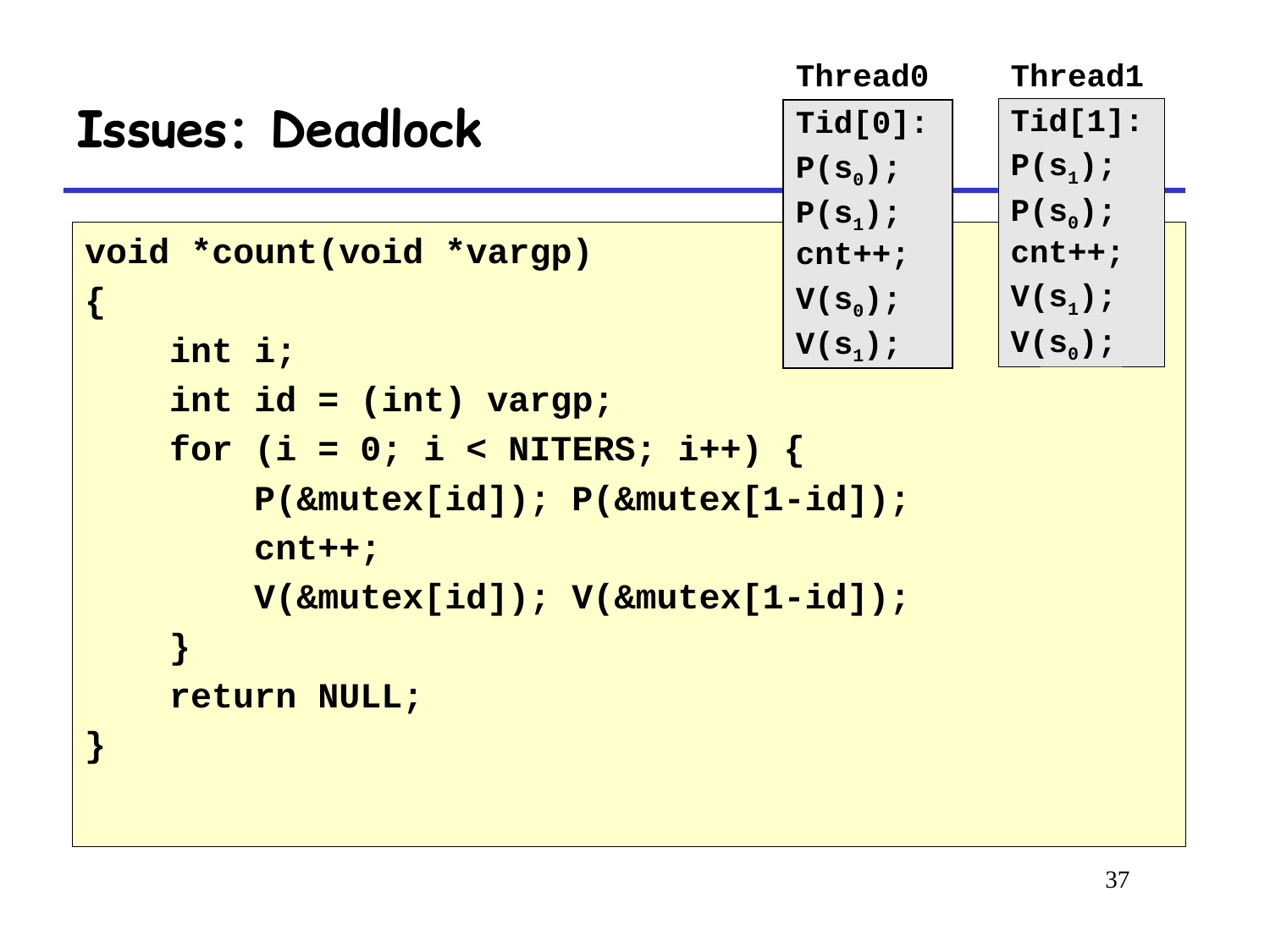

Thread0
Thread1
# Issues: Deadlock
Tid[1]:
P(s1);
P(s0);
cnt++;
V(s1);
V(s0);
Tid[0]:
P(s0);
P(s1);
cnt++;
V(s0);
V(s1);
void *count(void *vargp)
{
    int i;
    int id = (int) vargp;
    for (i = 0; i < NITERS; i++) {
        P(&mutex[id]); P(&mutex[1-id]);
	  cnt++;
	  V(&mutex[id]); V(&mutex[1-id]);
    }
    return NULL;
}
37